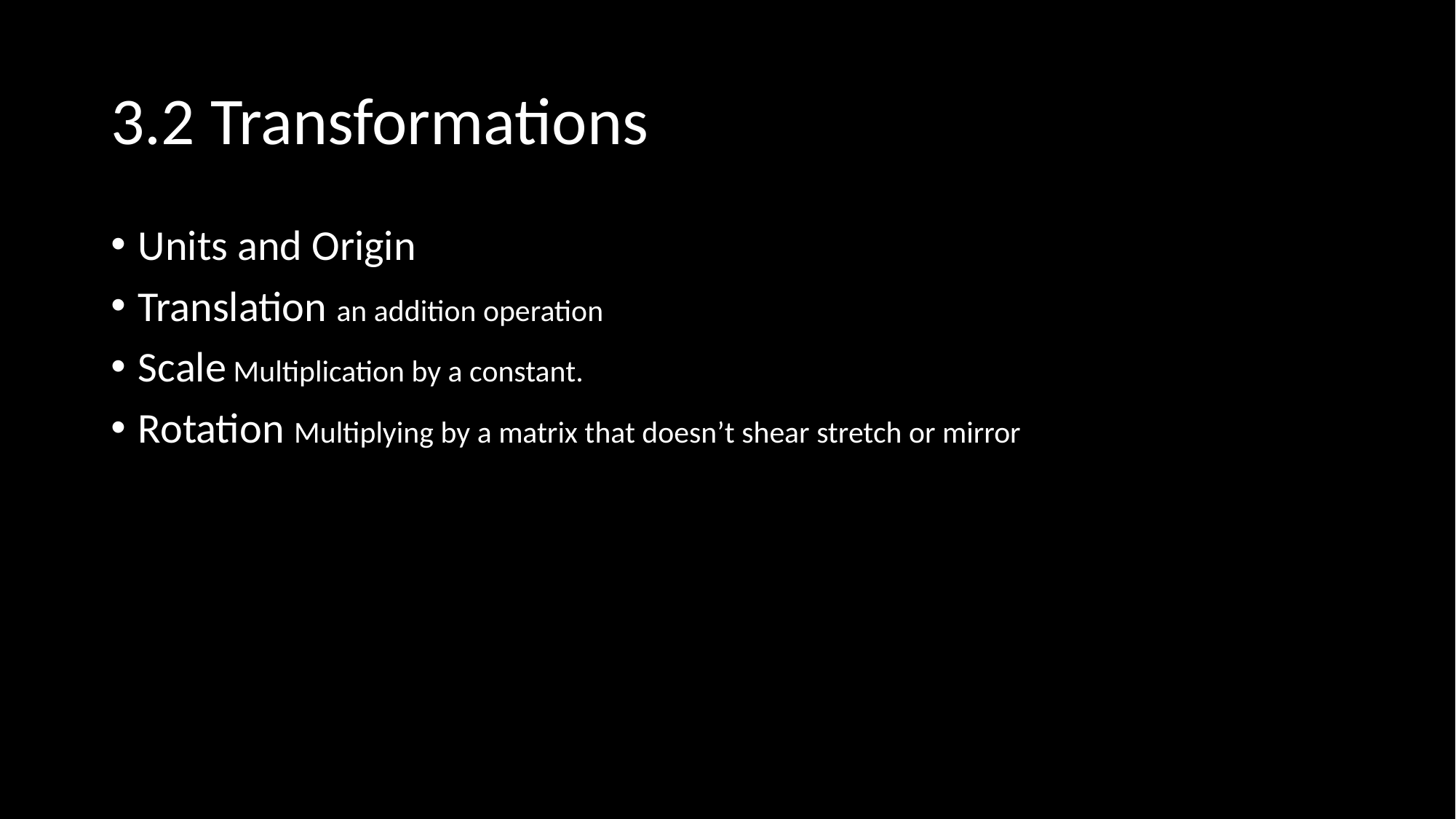

# 3.2 Transformations
Units and Origin
Translation an addition operation
Scale Multiplication by a constant.
Rotation Multiplying by a matrix that doesn’t shear stretch or mirror